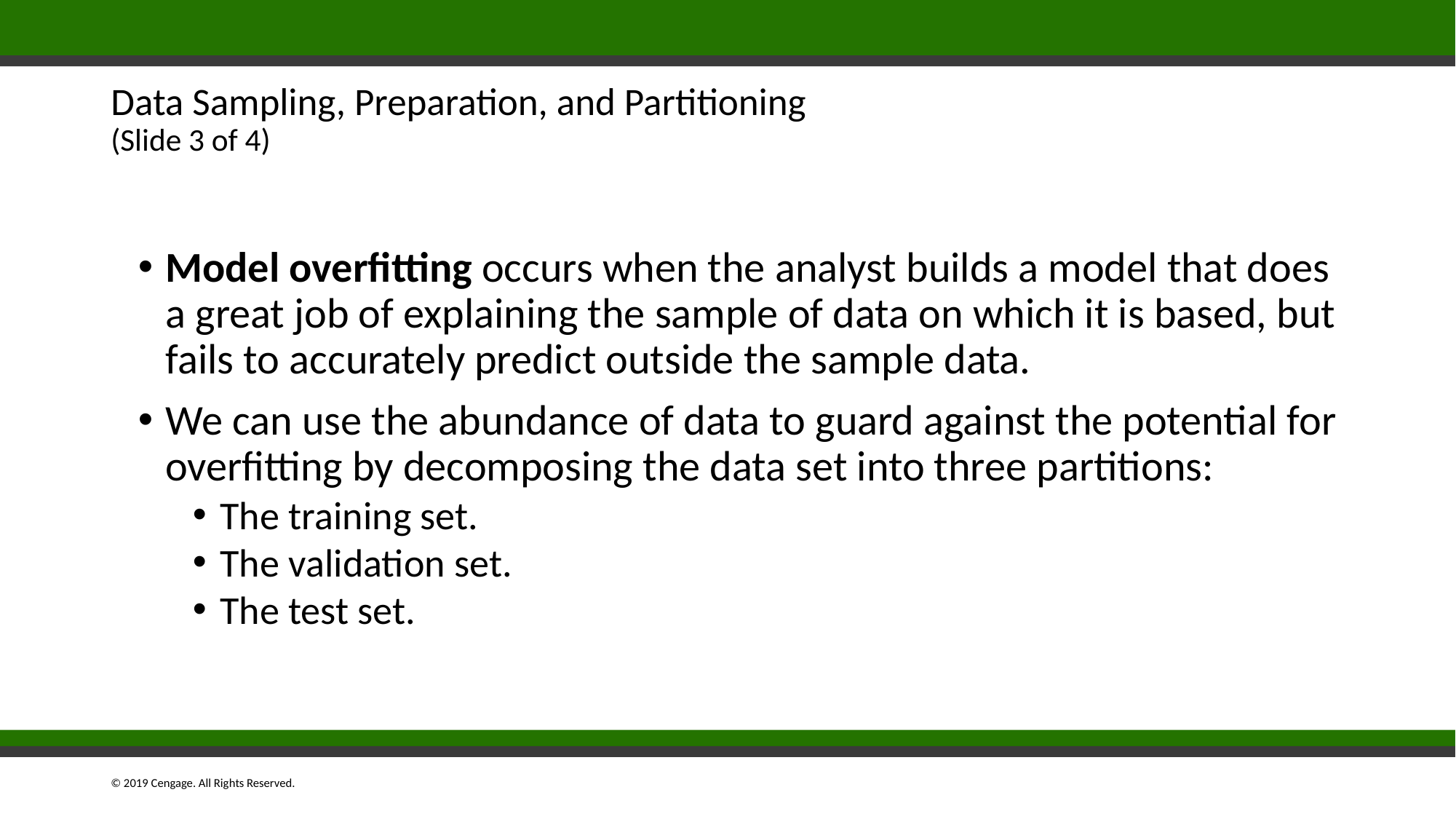

# Data Sampling, Preparation, and Partitioning (Slide 3 of 4)
Model overfitting occurs when the analyst builds a model that does a great job of explaining the sample of data on which it is based, but fails to accurately predict outside the sample data.
We can use the abundance of data to guard against the potential for overfitting by decomposing the data set into three partitions:
The training set.
The validation set.
The test set.